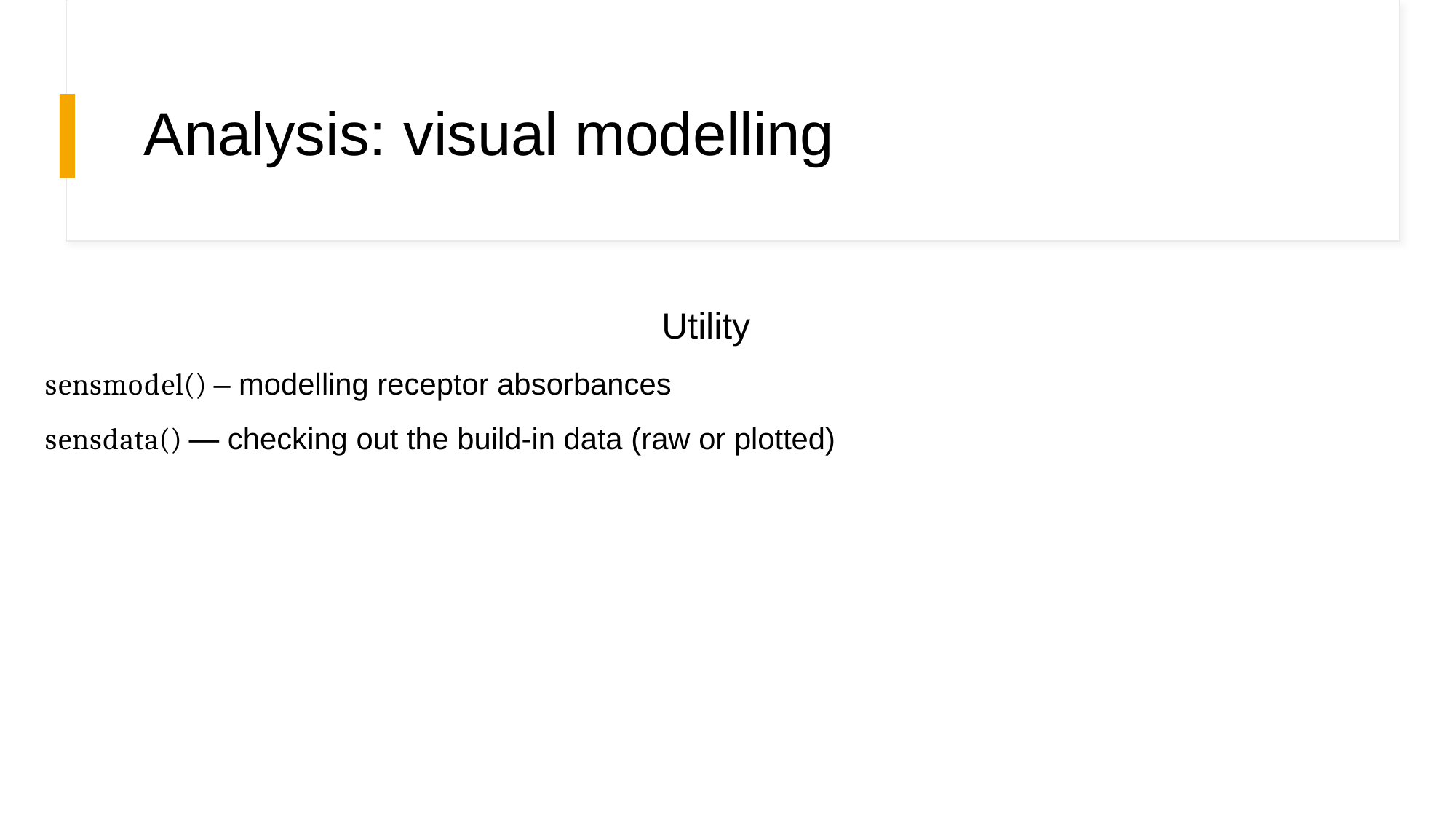

# Analysis: visual modelling
Utility
sensmodel() – modelling receptor absorbances
sensdata() — checking out the build-in data (raw or plotted)